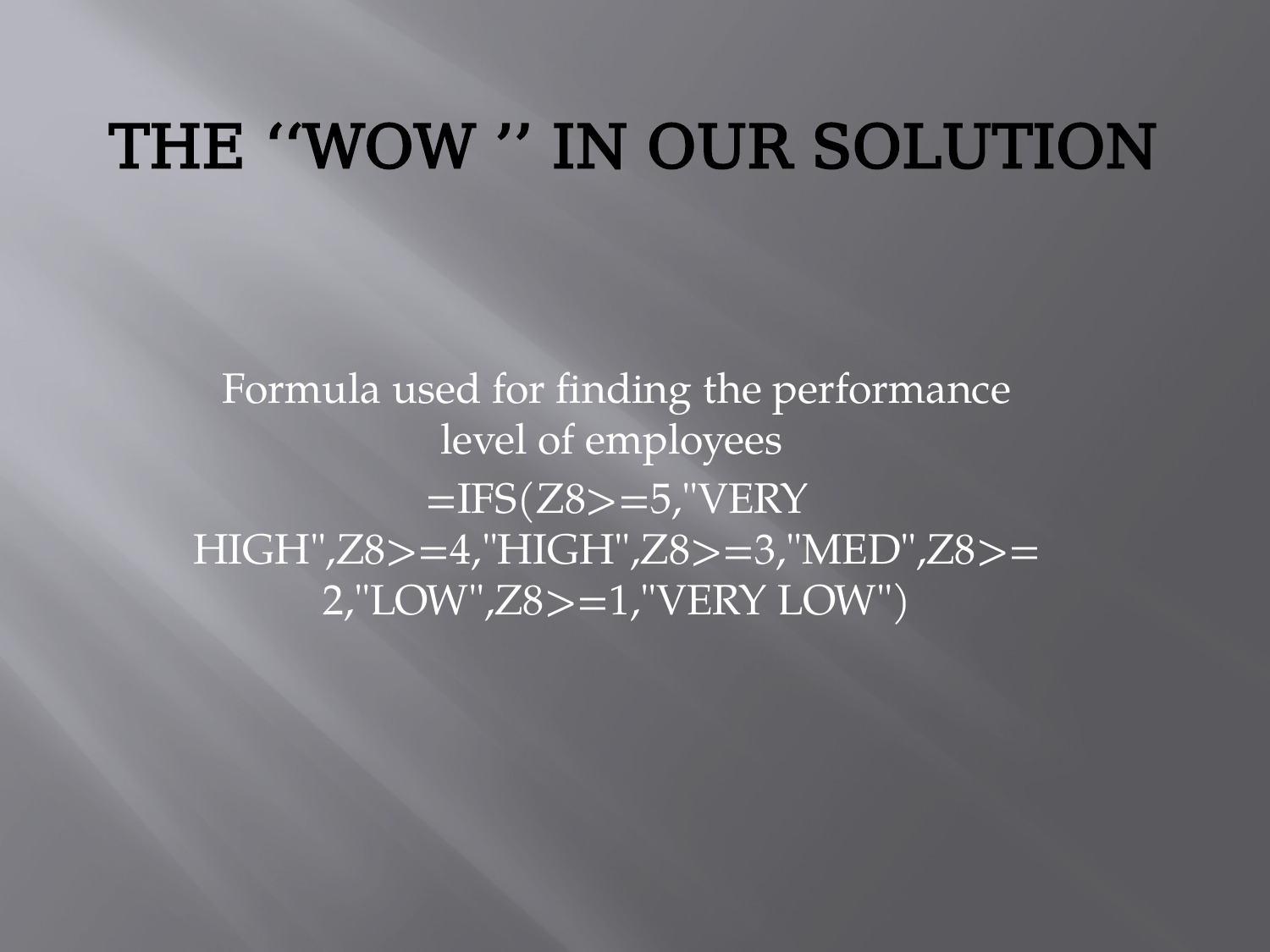

# the ‘‘wow ’’ in our solution
Formula used for finding the performance level of employees
=IFS(Z8>=5,"VERY HIGH",Z8>=4,"HIGH",Z8>=3,"MED",Z8>=2,"LOW",Z8>=1,"VERY LOW")